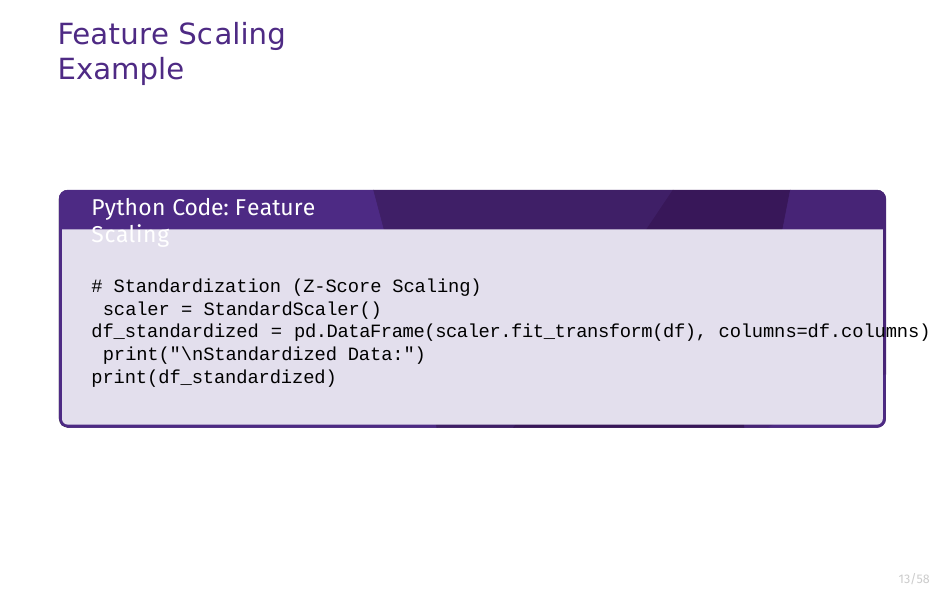

# Feature Scaling Example

Python Code: Feature Scaling
# Standardization (Z-Score Scaling)  scaler = StandardScaler()
df_standardized = pd.DataFrame(scaler.fit_transform(df), columns=df.columns)  print("\nStandardized Data:")
print(df_standardized)
13/58